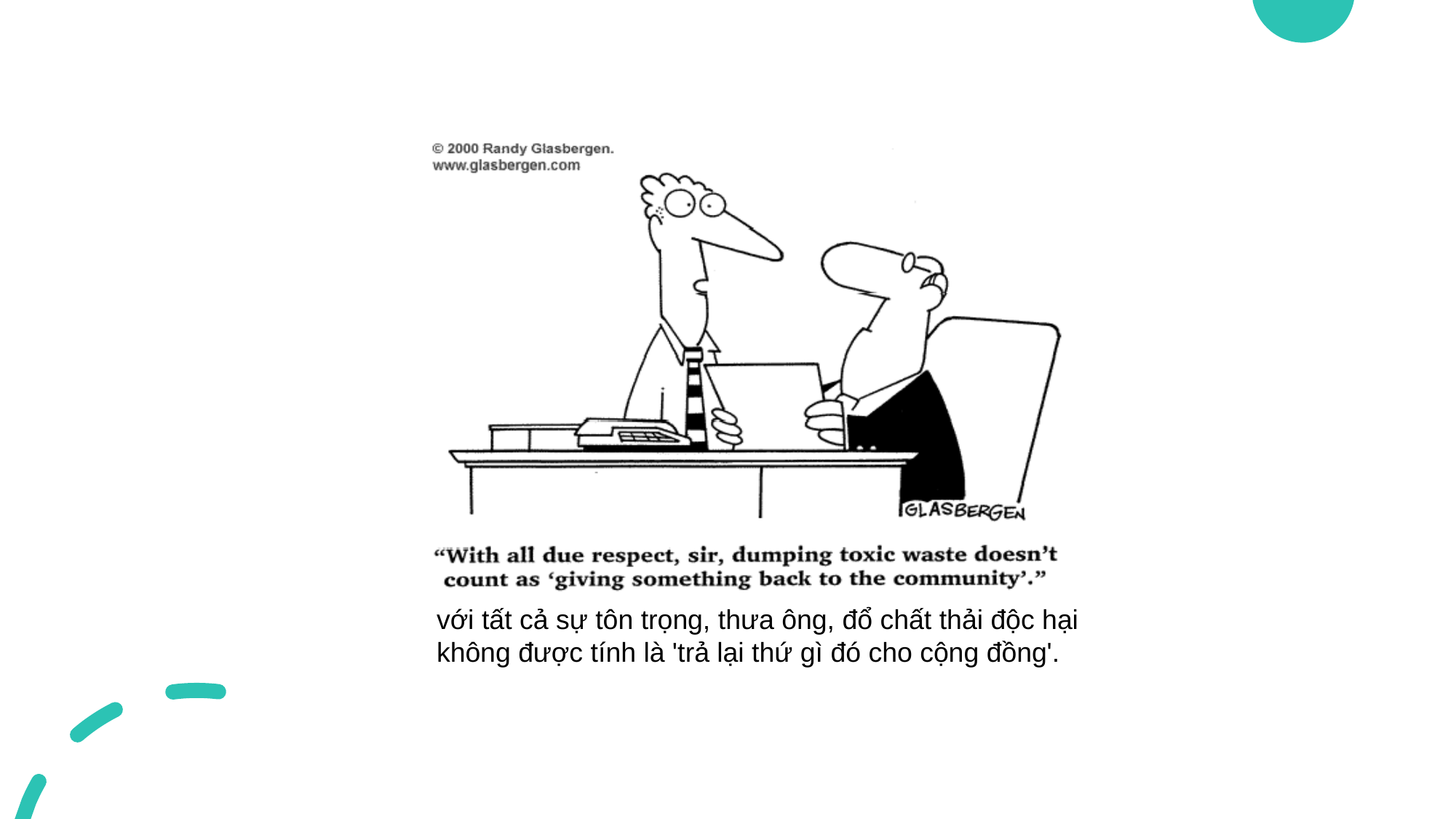

với tất cả sự tôn trọng, thưa ông, đổ chất thải độc hại không được tính là 'trả lại thứ gì đó cho cộng đồng'.